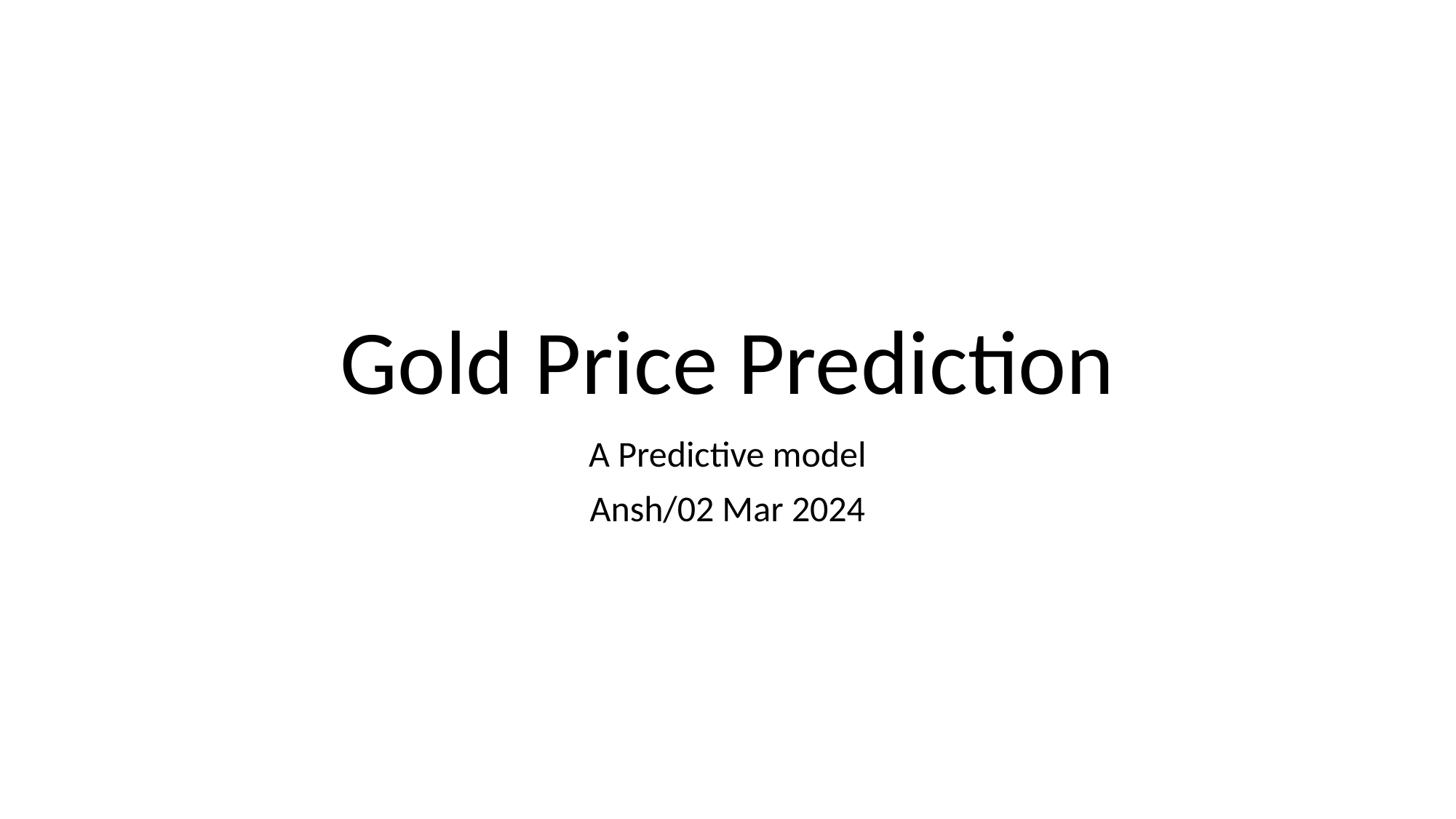

# Gold Price Prediction
A Predictive model
Ansh/02 Mar 2024